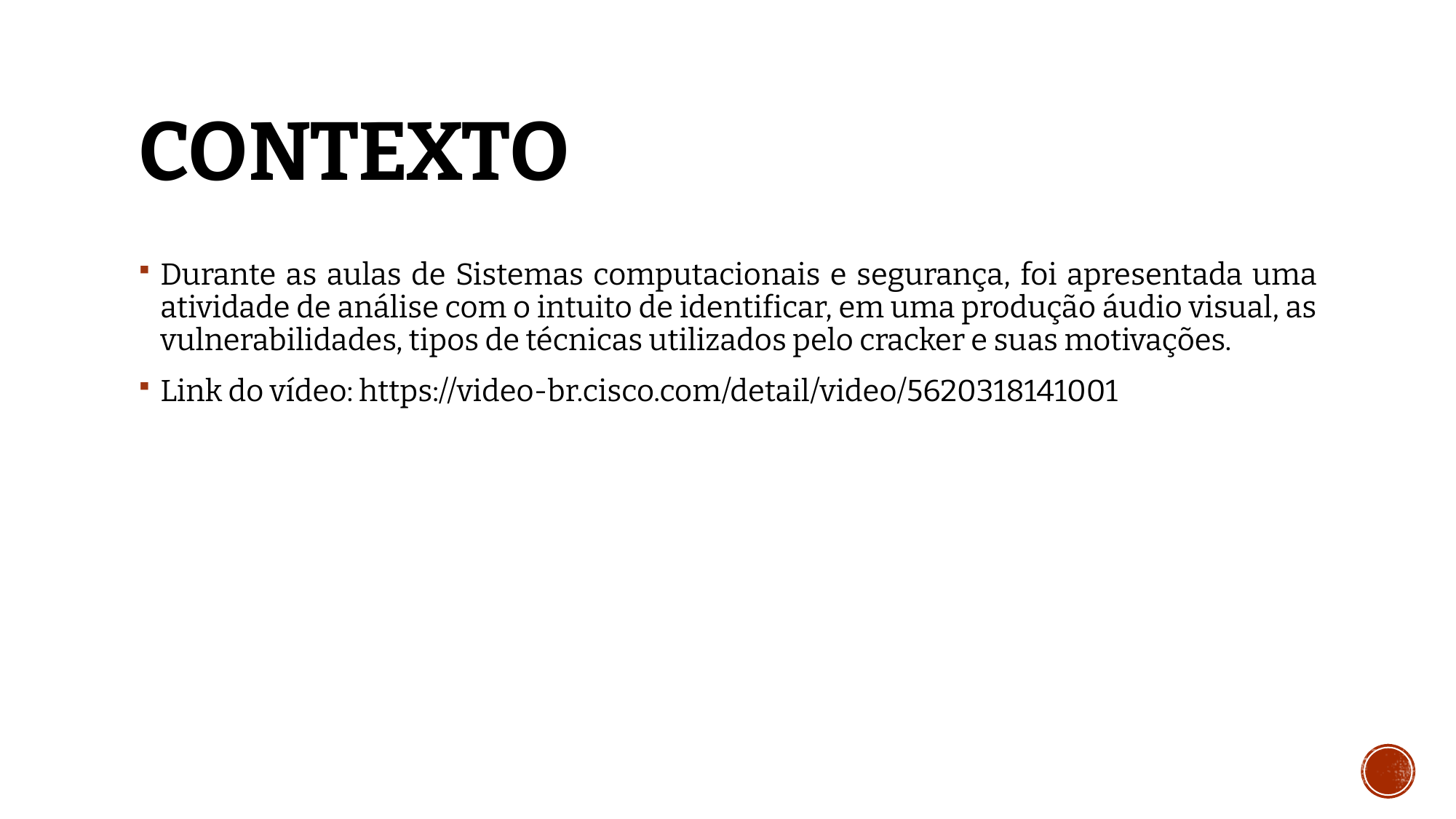

# CONTEXTO
Durante as aulas de Sistemas computacionais e segurança, foi apresentada uma atividade de análise com o intuito de identificar, em uma produção áudio visual, as vulnerabilidades, tipos de técnicas utilizados pelo cracker e suas motivações.
Link do vídeo: https://video-br.cisco.com/detail/video/5620318141001